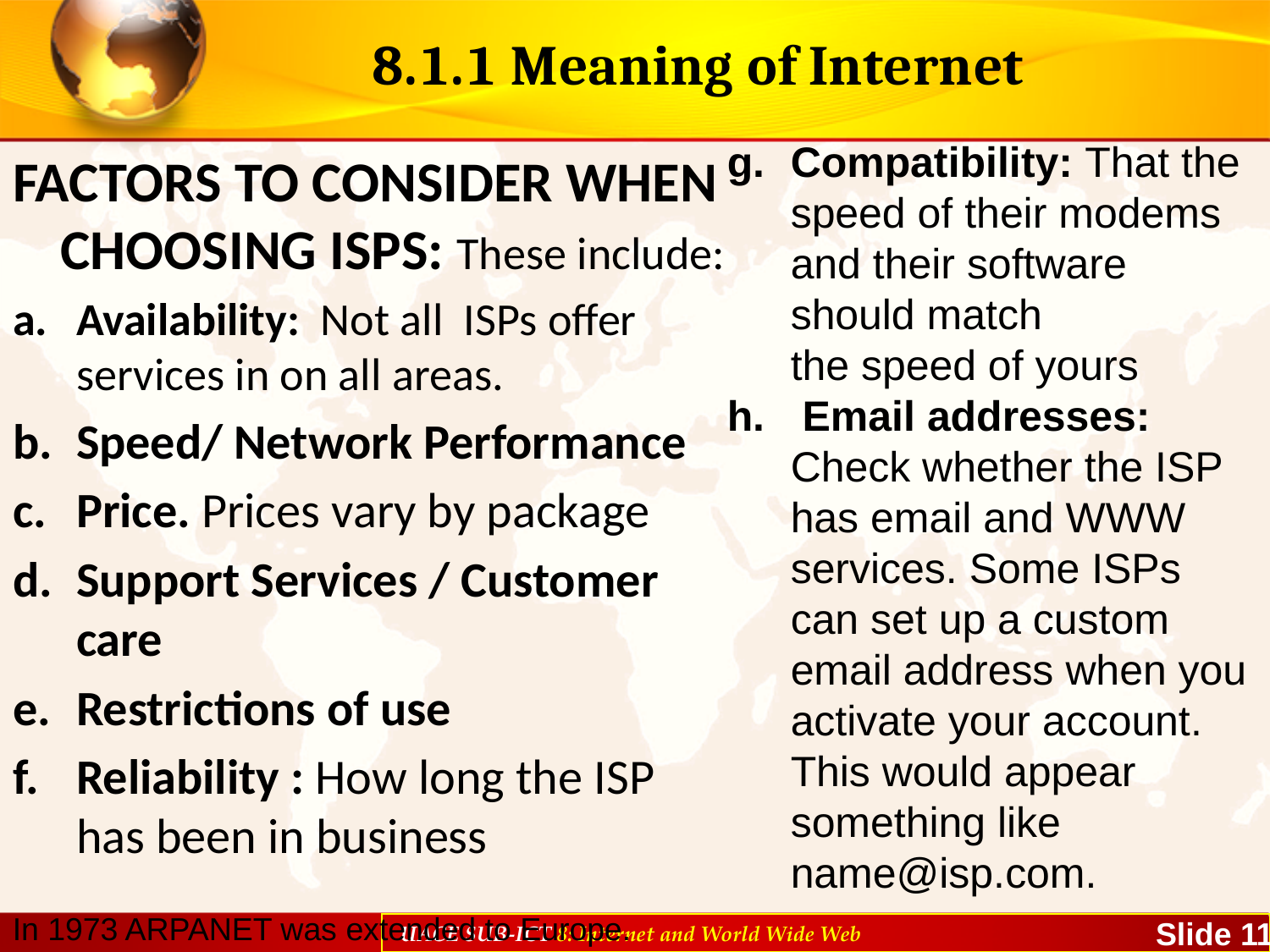

# 8.1.1 Meaning of Internet
Compatibility: That the speed of their modems and their software should match
the speed of yours
 Email addresses: Check whether the ISP has email and WWW services. Some ISPs
can set up a custom email address when you activate your account. This would appear
something like name@isp.com.
FACTORS TO CONSIDER WHEN CHOOSING ISPS: These include:
Availability:  Not all  ISPs offer services in on all areas.
Speed/ Network Performance
Price. Prices vary by package
Support Services / Customer care
Restrictions of use
Reliability : How long the ISP has been in business
In 1973 ARPANET was extended to Europe.